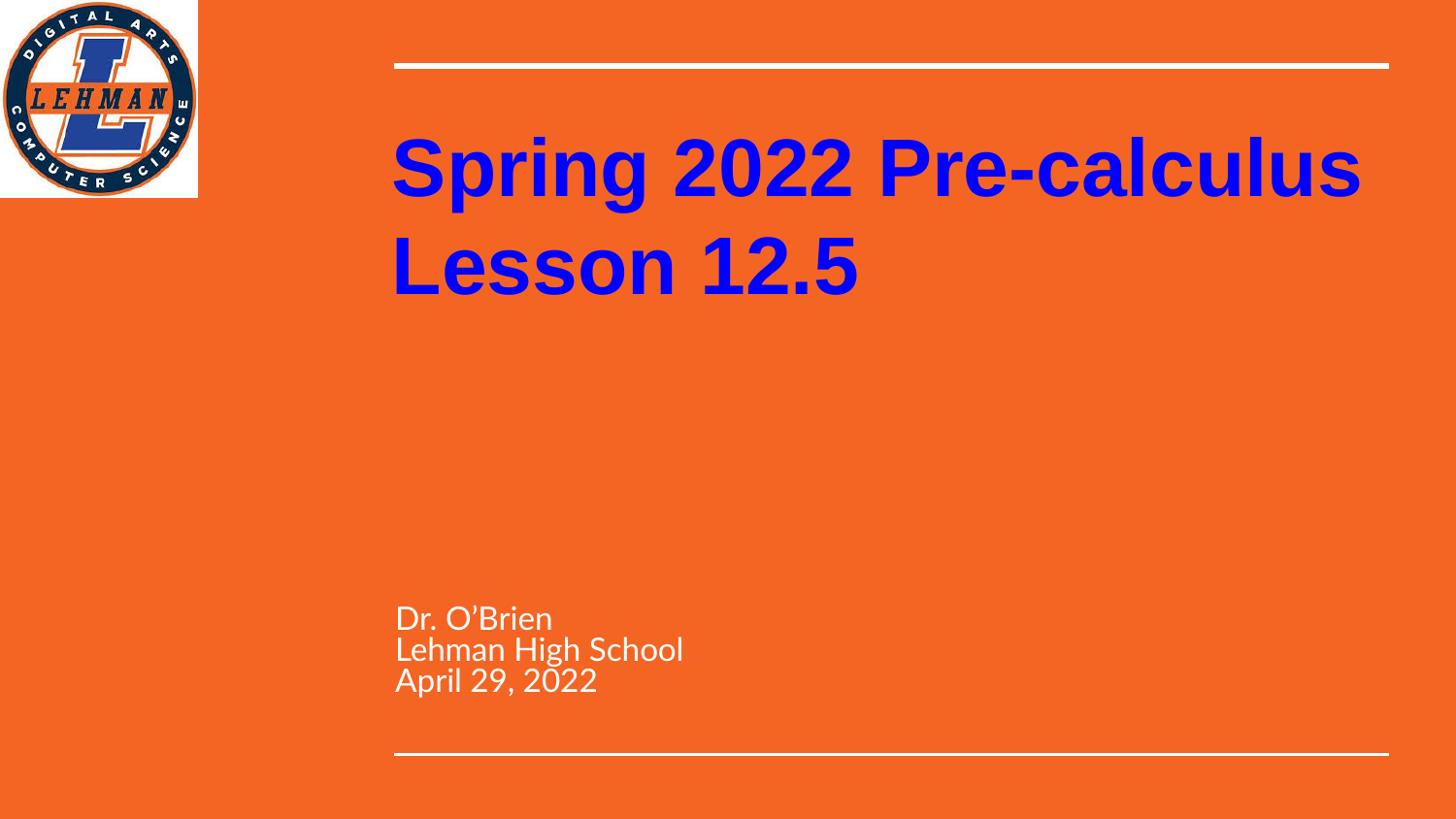

# Spring 2022 Pre-calculus
Lesson 12.5
Dr. O’Brien
Lehman High School
April 29, 2022